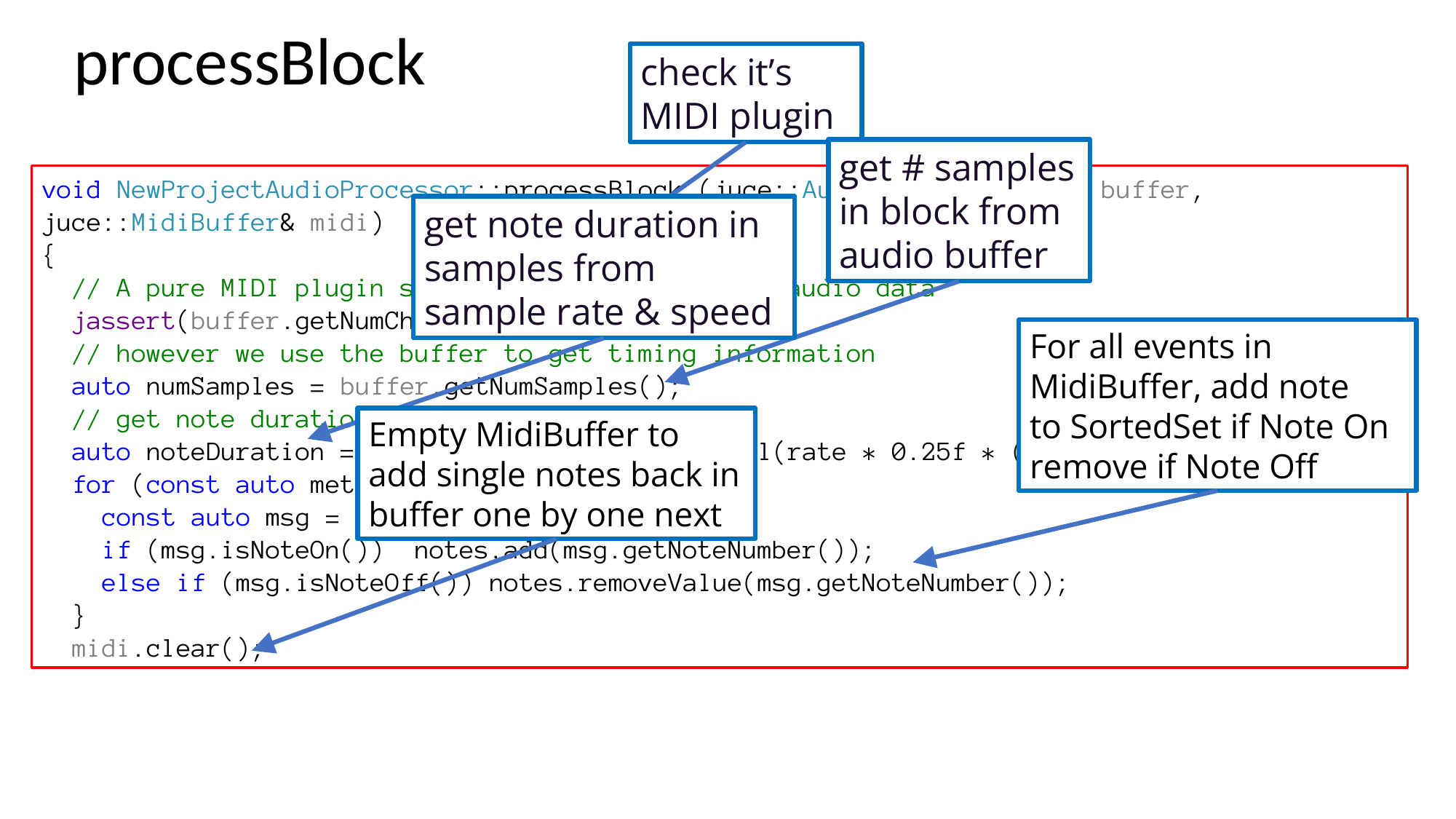

# processBlock
check it’s MIDI plugin

get # samples in block from audio buffer
void NewProjectAudioProcessor::processBlock (juce::AudioBuffer<float>& buffer, juce::MidiBuffer& midi)
{
  // A pure MIDI plugin shouldn't be provided any audio data
  jassert(buffer.getNumChannels() == 0);
  // however we use the buffer to get timing information
  auto numSamples = buffer.getNumSamples();
  // get note duration
  auto noteDuration = static_cast<int> (std::ceil(rate * 0.25f * (0.1f + 1.0f-(*speed))));
  for (const auto metadata : midi) {
    const auto msg = metadata.getMessage();
    if (msg.isNoteOn())  notes.add(msg.getNoteNumber());
    else if (msg.isNoteOff()) notes.removeValue(msg.getNoteNumber());
  }
  midi.clear();
get note duration in samples from sample rate & speed
For all events in MidiBuffer, add note to SortedSet if Note On remove if Note Off
Empty MidiBuffer to add single notes back in buffer one by one next